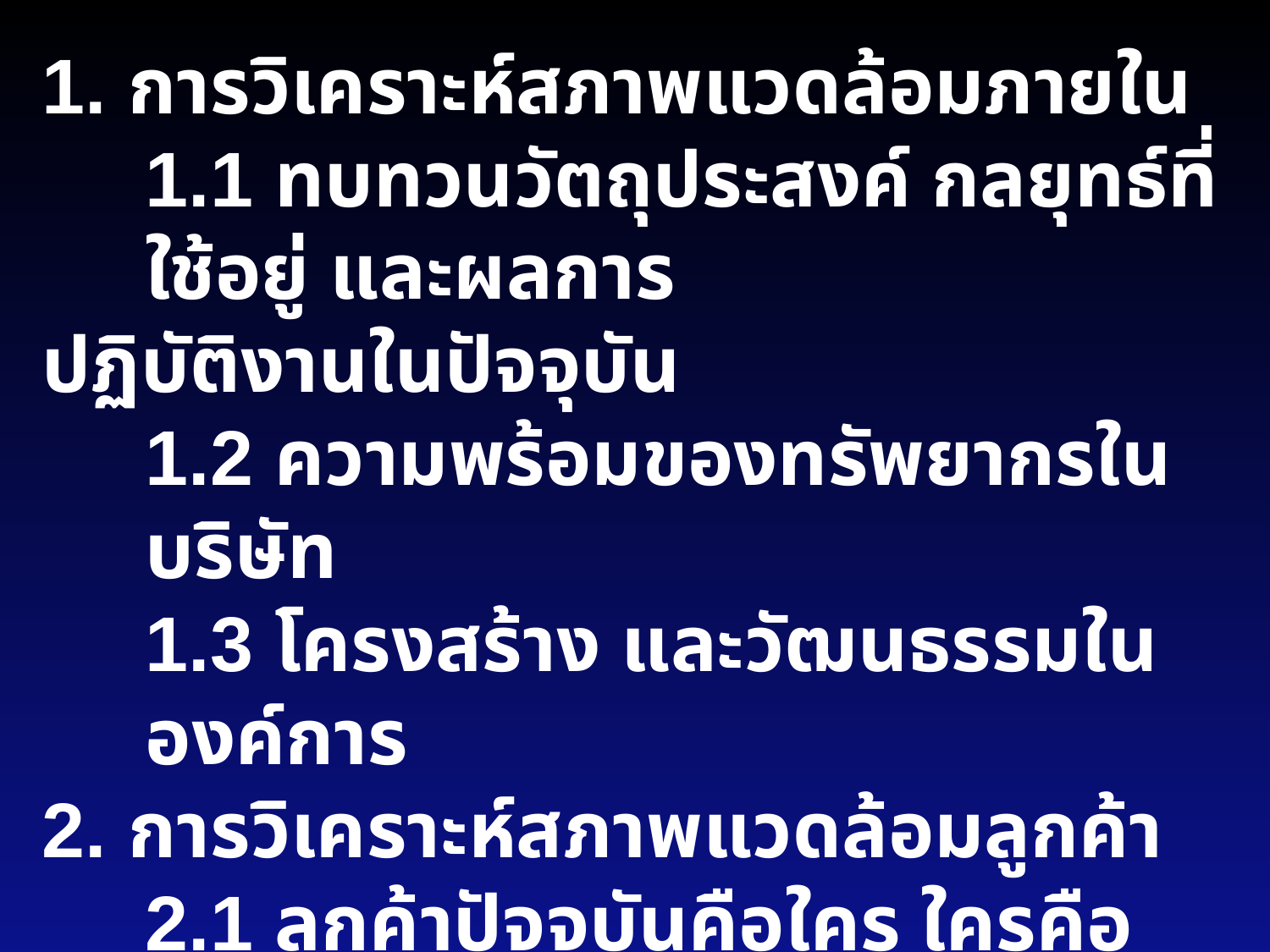

1. การวิเคราะห์สภาพแวดล้อมภายใน
	1.1 ทบทวนวัตถุประสงค์ กลยุทธ์ที่ใช้อยู่ และผลการ
ปฏิบัติงานในปัจจุบัน
	1.2 ความพร้อมของทรัพยากรในบริษัท
	1.3 โครงสร้าง และวัฒนธรรมในองค์การ
2. การวิเคราะห์สภาพแวดล้อมลูกค้า
	2.1 ลูกค้าปัจจุบันคือใคร ใครคือแนวโน้มลูกค้าใน
อนาคต
	2.2 ลูกค้าใช้ผลิตภัณฑ์อย่างไร